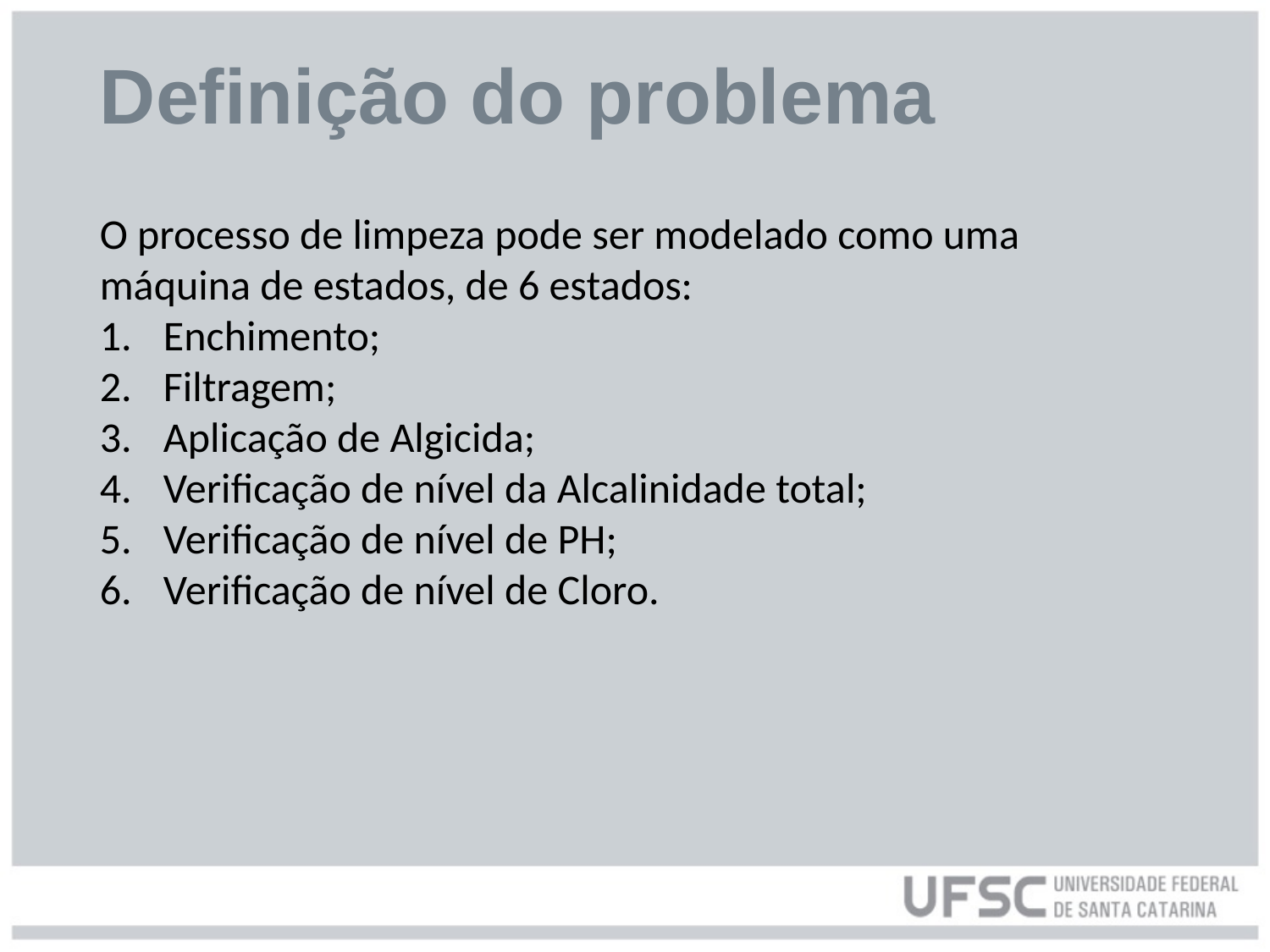

# Definição do problema
O processo de limpeza pode ser modelado como uma máquina de estados, de 6 estados:
Enchimento;
Filtragem;
Aplicação de Algicida;
Verificação de nível da Alcalinidade total;
Verificação de nível de PH;
Verificação de nível de Cloro.